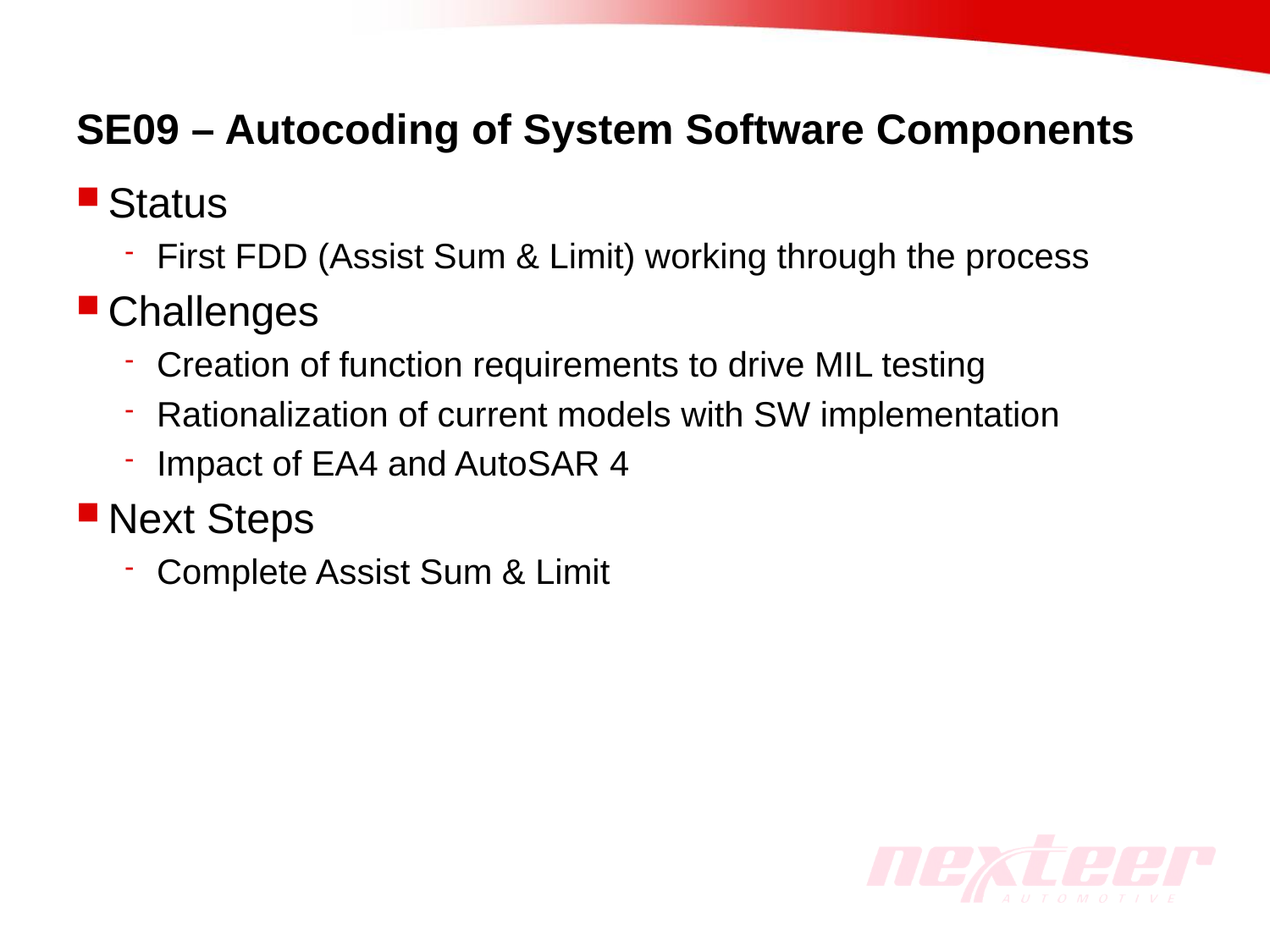

# SE09 – Autocoding of System Software Components
Status
First FDD (Assist Sum & Limit) working through the process
Challenges
Creation of function requirements to drive MIL testing
Rationalization of current models with SW implementation
Impact of EA4 and AutoSAR 4
Next Steps
Complete Assist Sum & Limit